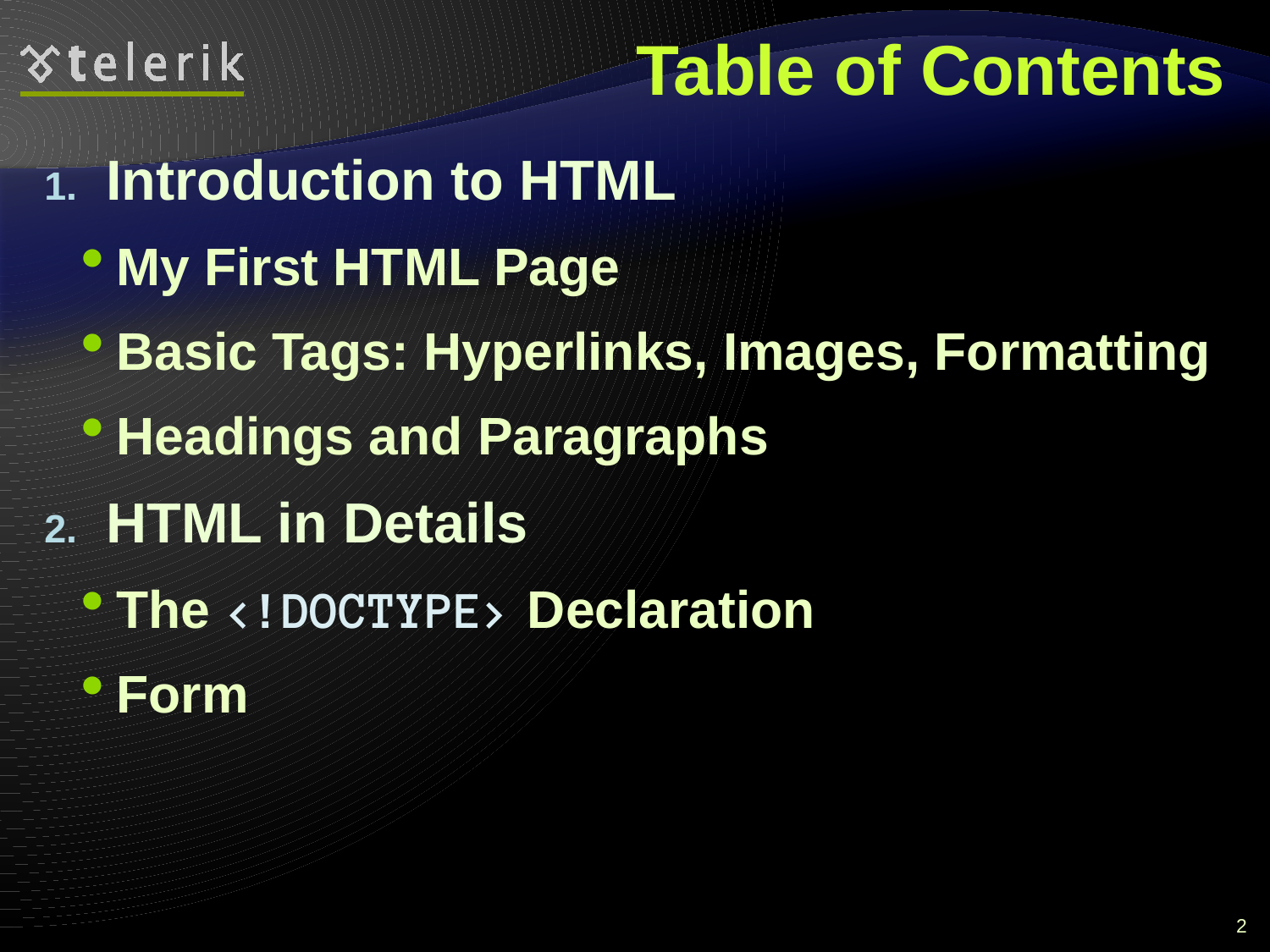

# Table of Contents
Introduction to HTML
My First HTML Page
Basic Tags: Hyperlinks, Images, Formatting
Headings and Paragraphs
HTML in Details
The <!DOCTYPE> Declaration
Form
2